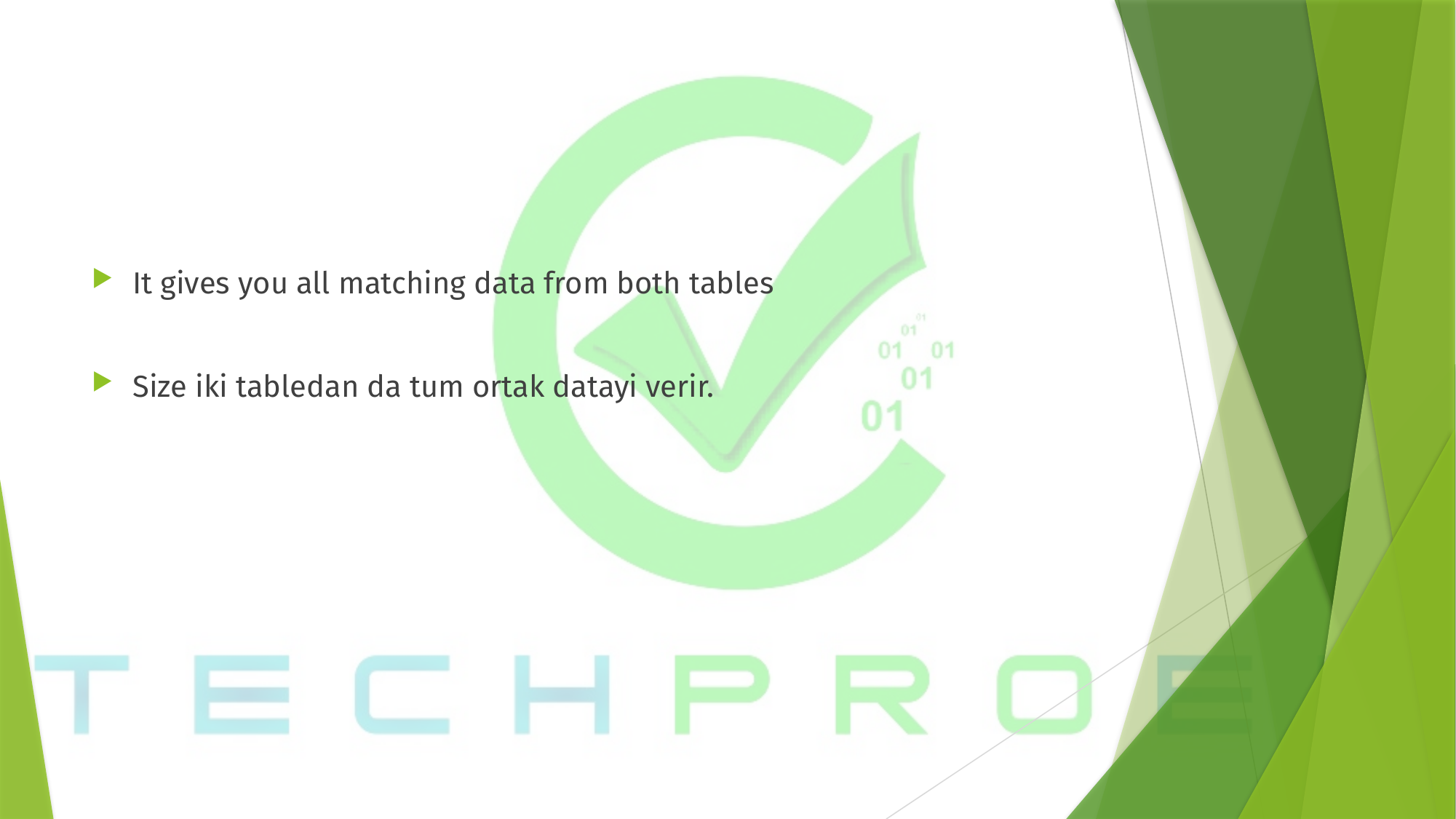

It gives you all matching data from both tables

Size iki tabledan da tum ortak datayi verir.